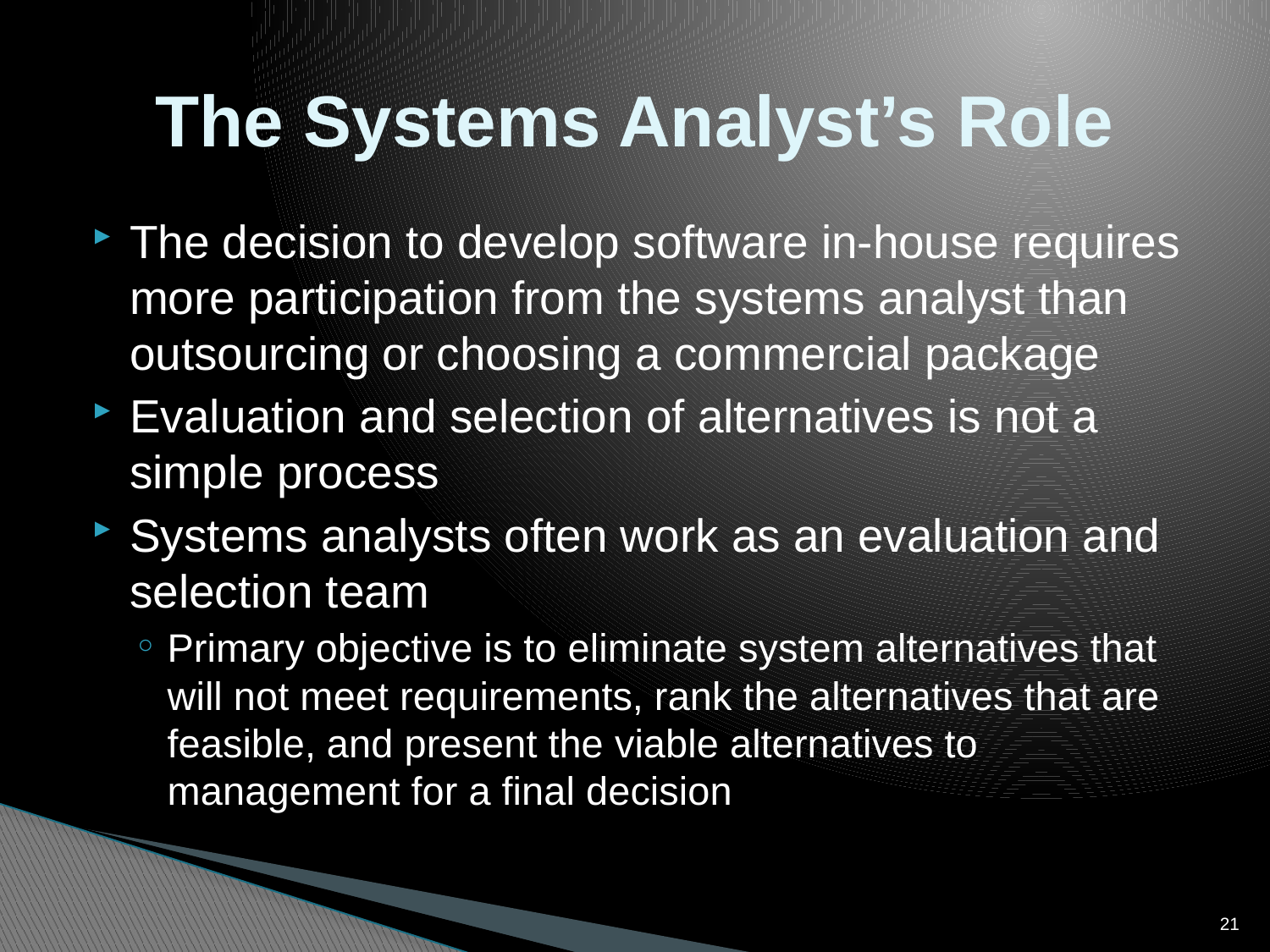

# The Systems Analyst’s Role
The decision to develop software in-house requires more participation from the systems analyst than outsourcing or choosing a commercial package
Evaluation and selection of alternatives is not a simple process
Systems analysts often work as an evaluation and selection team
Primary objective is to eliminate system alternatives that will not meet requirements, rank the alternatives that are feasible, and present the viable alternatives to management for a final decision

21